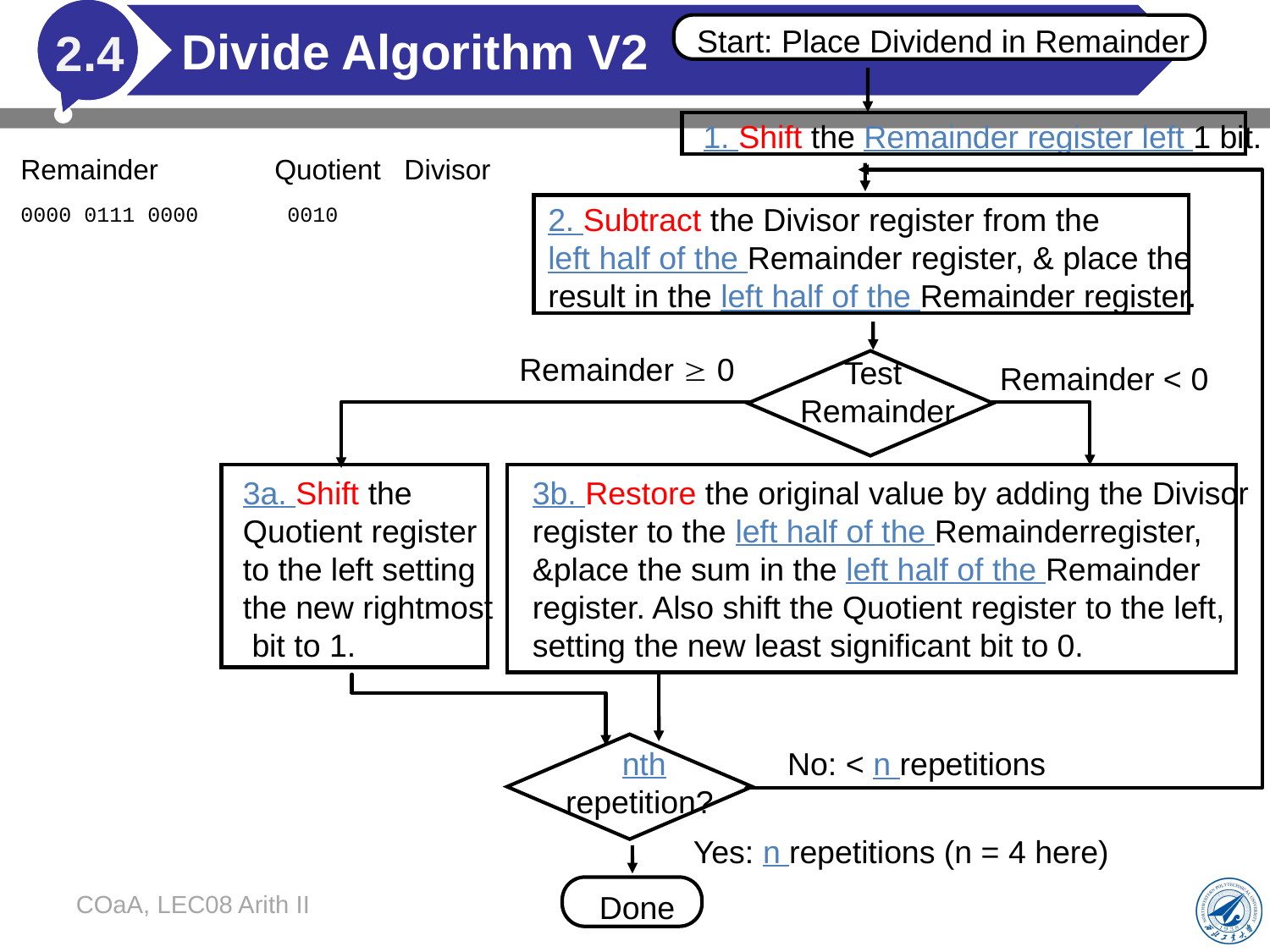

# Divide Algorithm V2

Start: Place Dividend in Remainder
2.4

1. Shift the Remainder register left 1 bit.

Remainder	Quotient   Divisor
0000 0111	0000	 0010

2. Subtract the Divisor register from the
left half of the Remainder register, & place the
result in the left half of the Remainder register.

Remainder ≥ 0
Test
Remainder

Remainder < 0

3a. Shift the
Quotient register
to the left setting
the new rightmost
 bit to 1.

3b. Restore the original value by adding the Divisor
register to the left half of the Remainderregister,
&place the sum in the left half of the Remainder
register. Also shift the Quotient register to the left,
setting the new least significant bit to 0.

 nth
repetition?
 No: < n repetitions

 Yes: n repetitions (n = 4 here)

Done
COaA, LEC08 Arith II
40